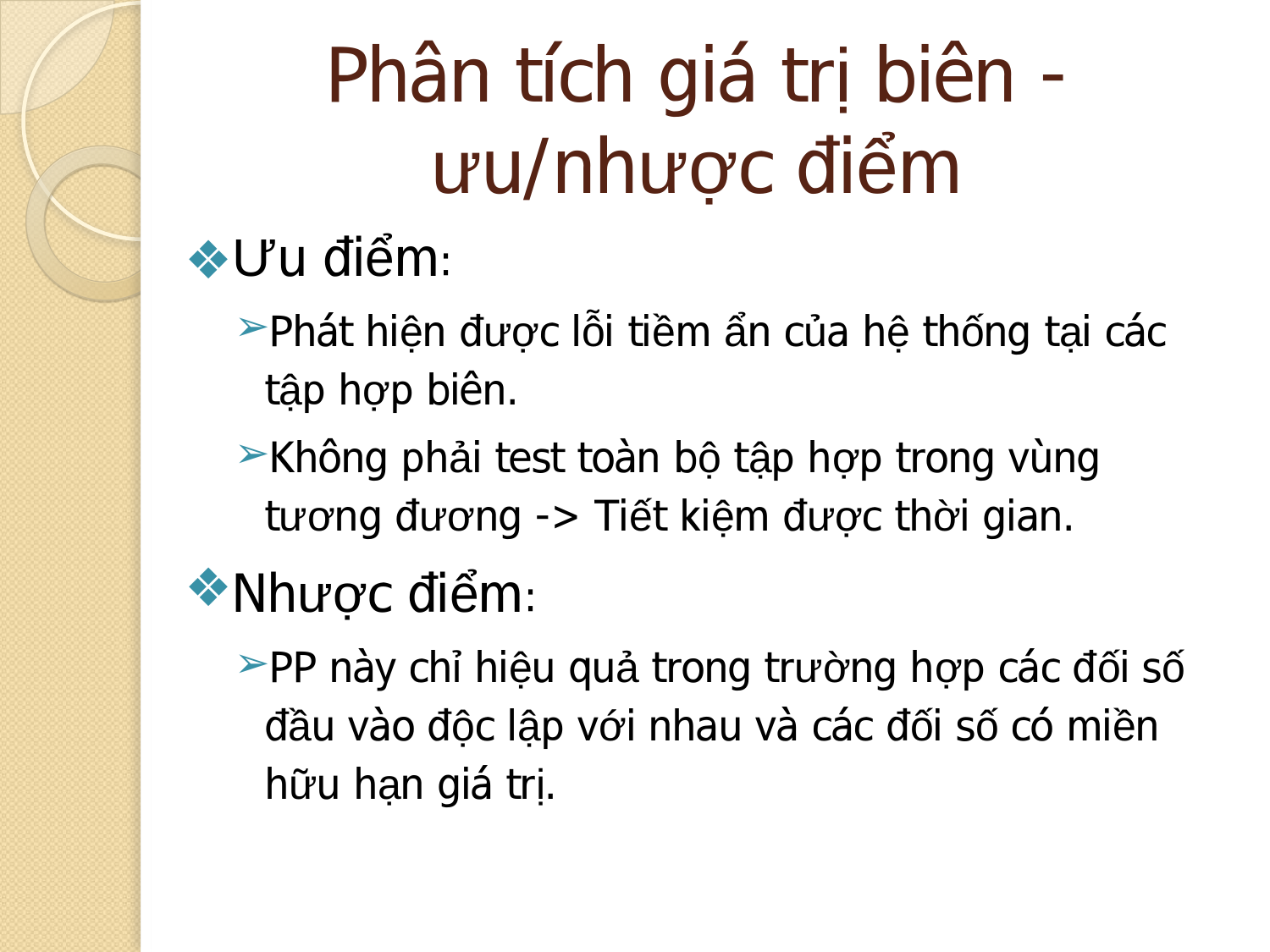

# Phân tích giá trị biên - ưu/nhược điểm
Ưu điểm:
Phát hiện được lỗi tiềm ẩn của hệ thống tại các tập hợp biên.
Không phải test toàn bộ tập hợp trong vùng tương đương -> Tiết kiệm được thời gian.
Nhược điểm:
PP này chỉ hiệu quả trong trường hợp các đối số đầu vào độc lập với nhau và các đối số có miền hữu hạn giá trị.